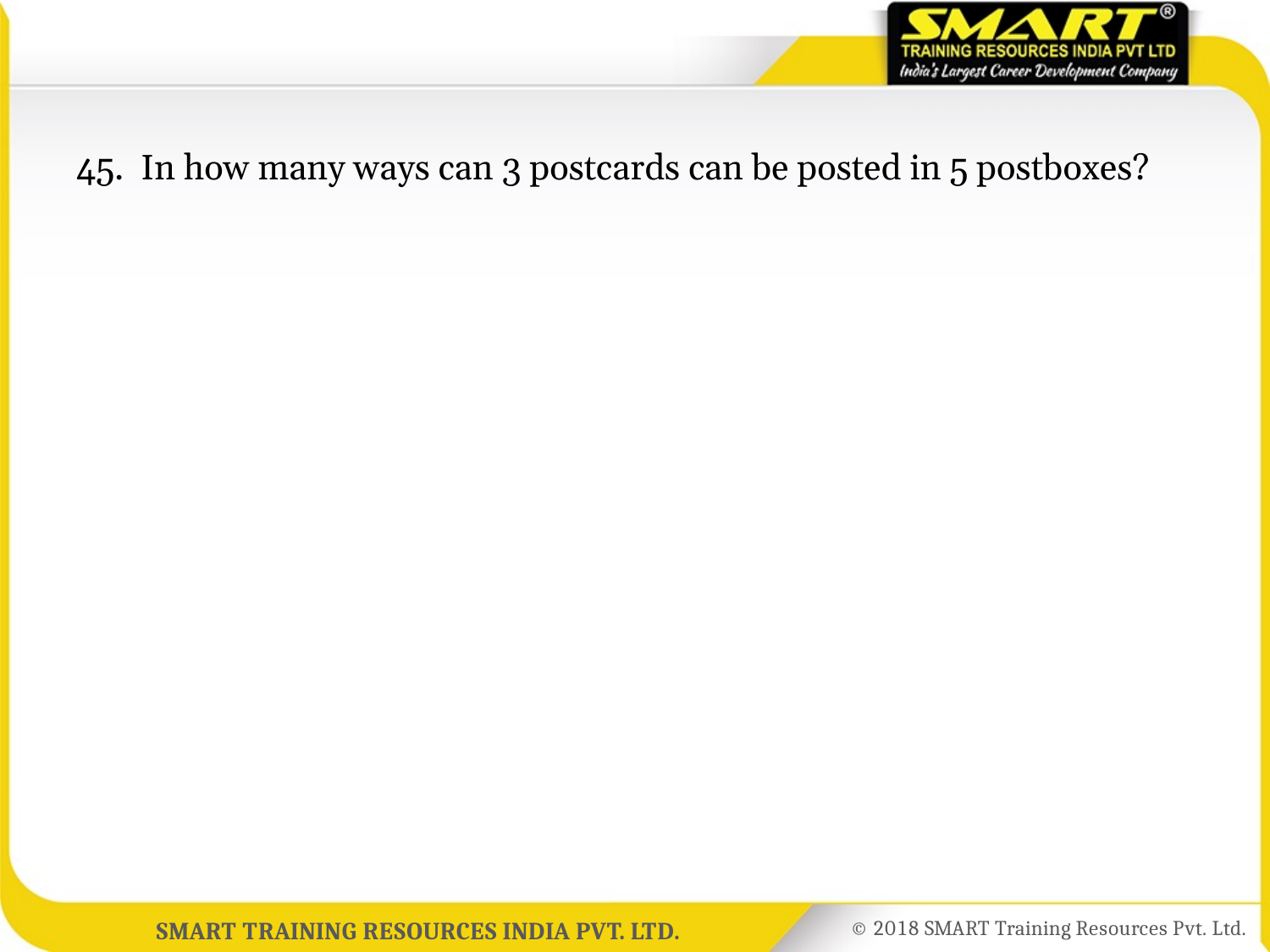

45.	In how many ways can 3 postcards can be posted in 5 postboxes?